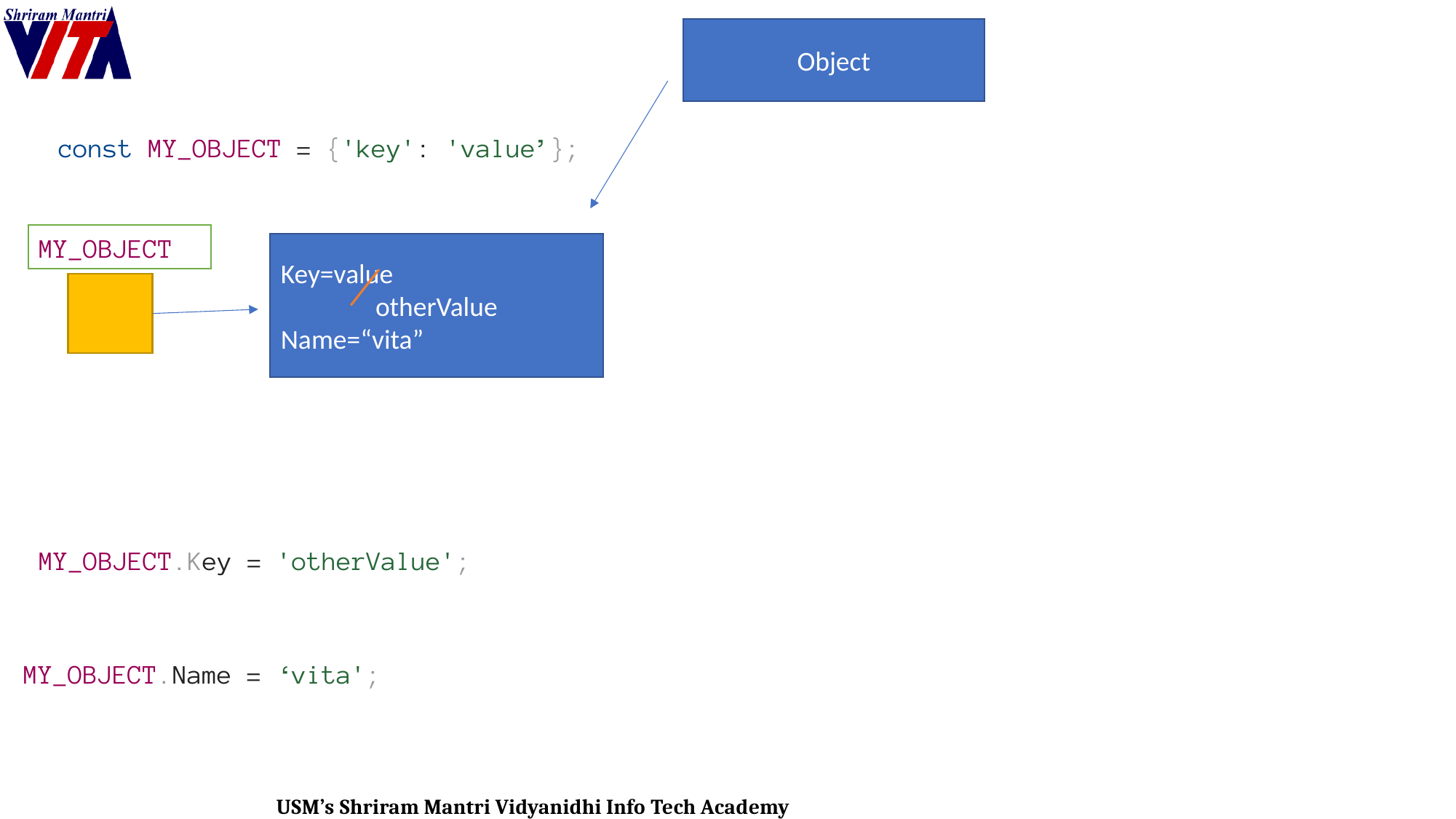

Object
const MY_OBJECT = {'key': 'value’};
MY_OBJECT
Key=value
otherValue
Name=“vita”

MY_OBJECT.Key = 'otherValue';
MY_OBJECT.Name = ‘vita';